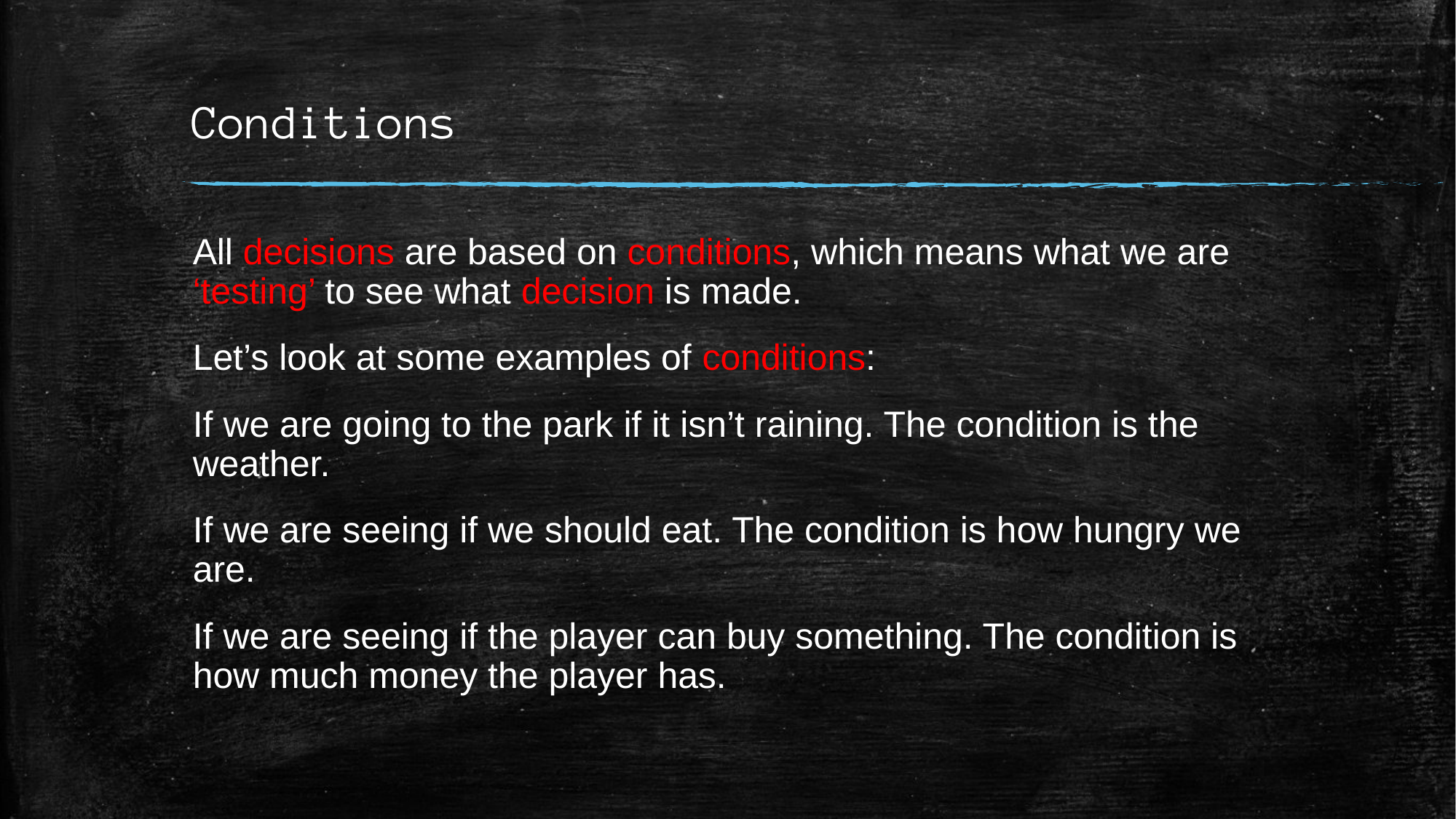

# Conditions
All decisions are based on conditions, which means what we are ‘testing’ to see what decision is made.
Let’s look at some examples of conditions:
If we are going to the park if it isn’t raining. The condition is the weather.
If we are seeing if we should eat. The condition is how hungry we are.
If we are seeing if the player can buy something. The condition is how much money the player has.